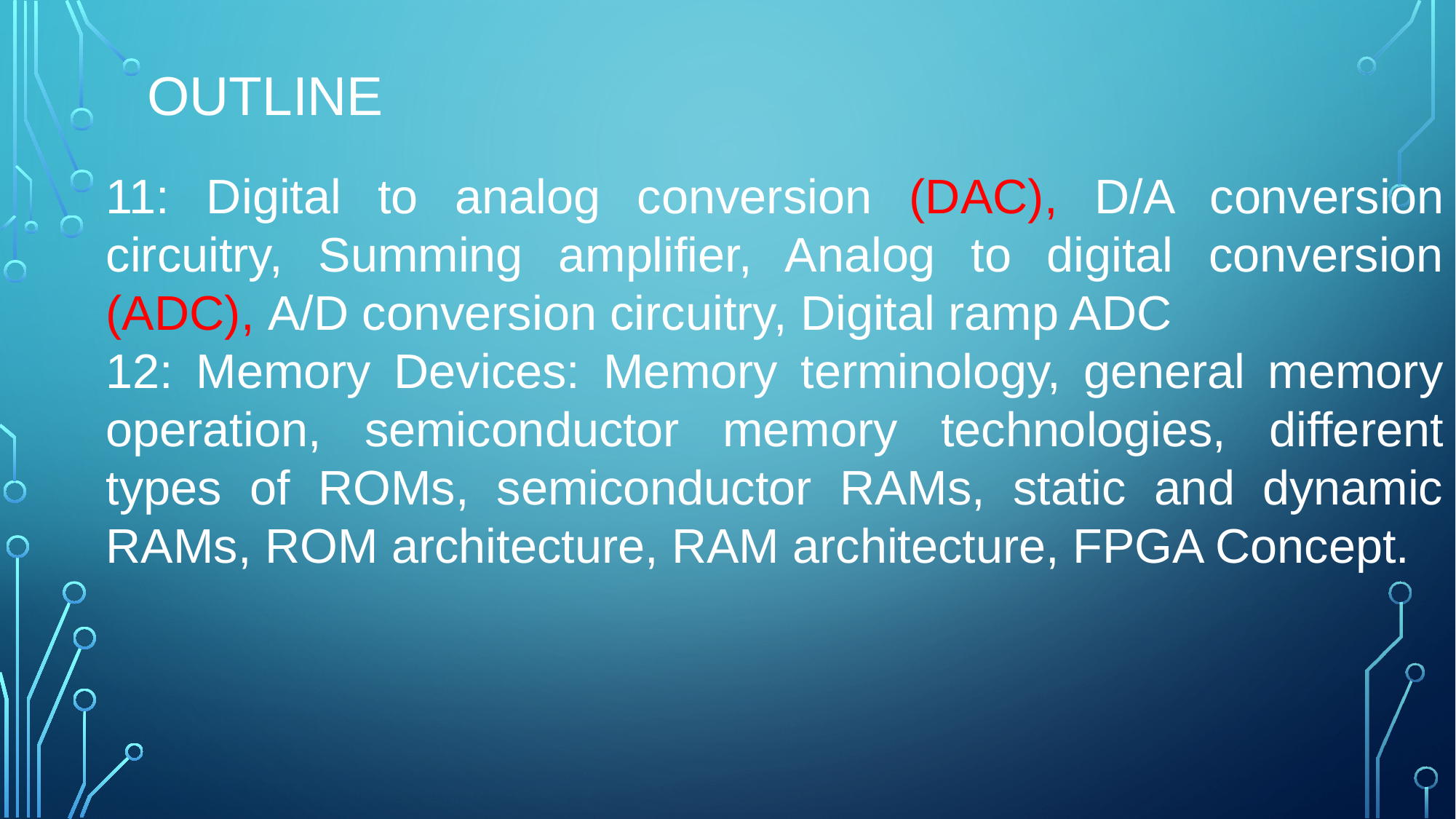

# outline
11: Digital to analog conversion (DAC), D/A conversion circuitry, Summing amplifier, Analog to digital conversion (ADC), A/D conversion circuitry, Digital ramp ADC
12: Memory Devices: Memory terminology, general memory operation, semiconductor memory technologies, different types of ROMs, semiconductor RAMs, static and dynamic RAMs, ROM architecture, RAM architecture, FPGA Concept.